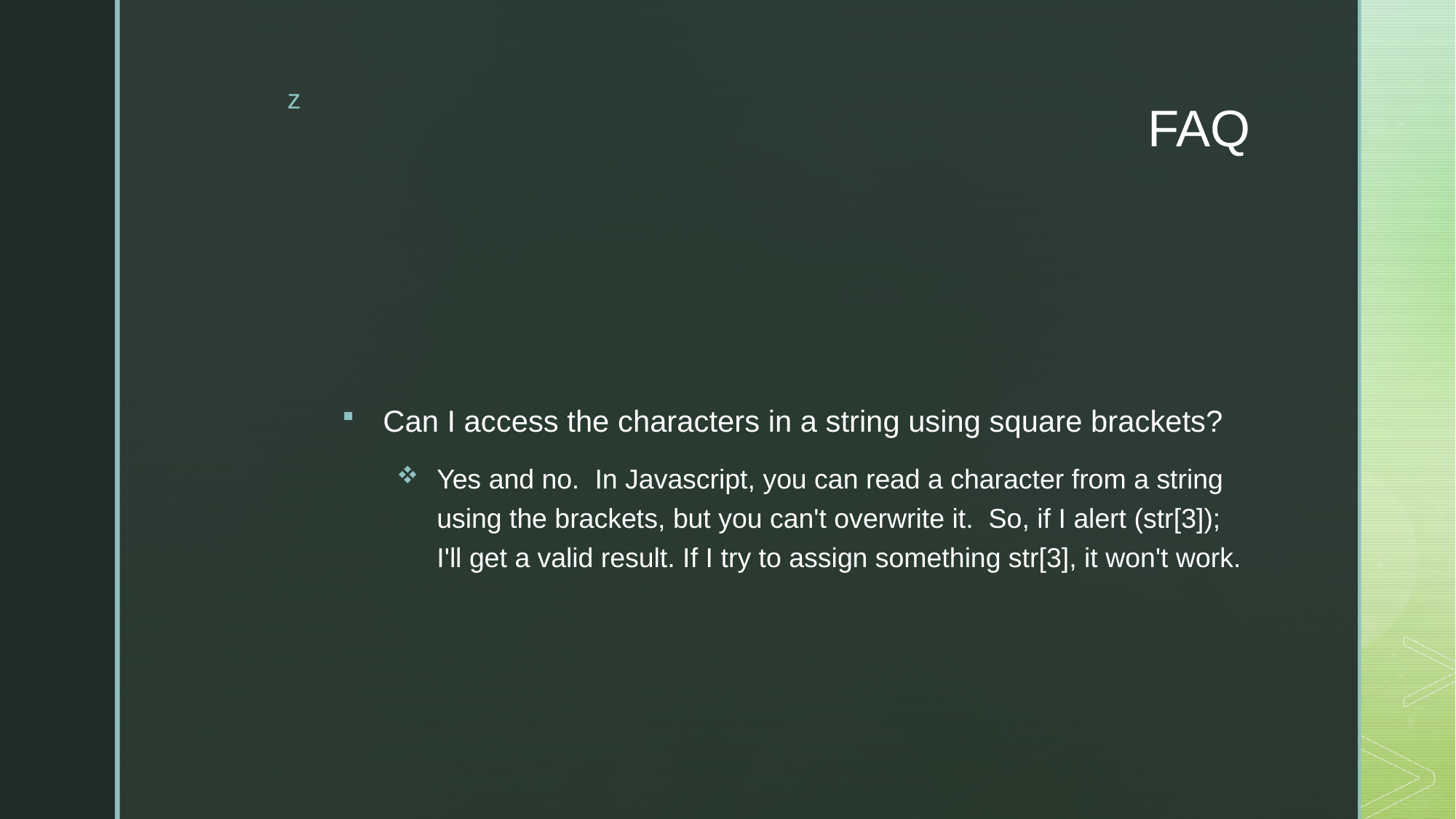

# FAQ
Can I access the characters in a string using square brackets?
Yes and no.  In Javascript, you can read a character from a string using the brackets, but you can't overwrite it.  So, if I alert (str[3]); I'll get a valid result. If I try to assign something str[3], it won't work.